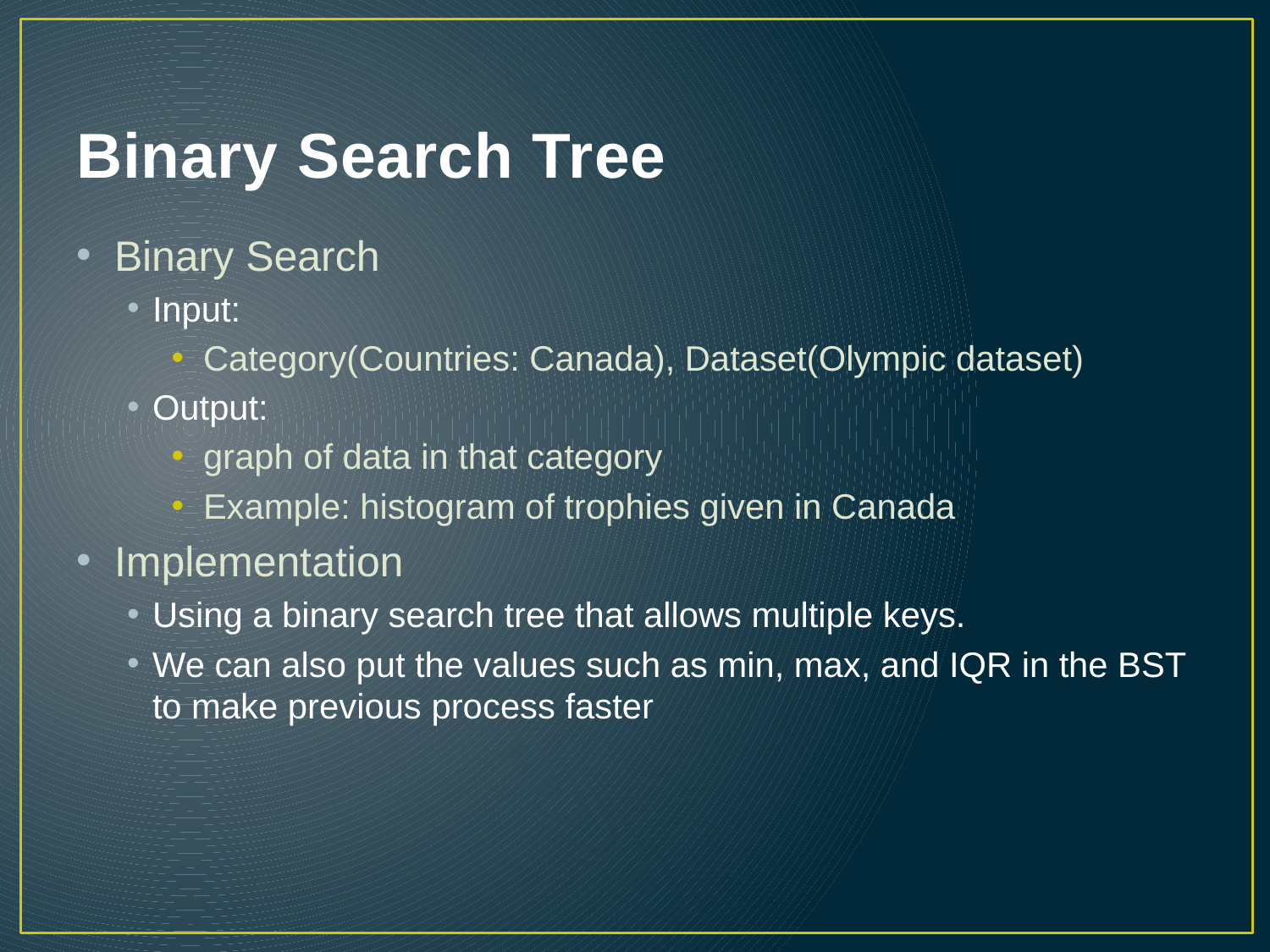

# Binary Search Tree
Binary Search
Input:
Category(Countries: Canada), Dataset(Olympic dataset)
Output:
graph of data in that category
Example: histogram of trophies given in Canada
Implementation
Using a binary search tree that allows multiple keys.
We can also put the values such as min, max, and IQR in the BST to make previous process faster